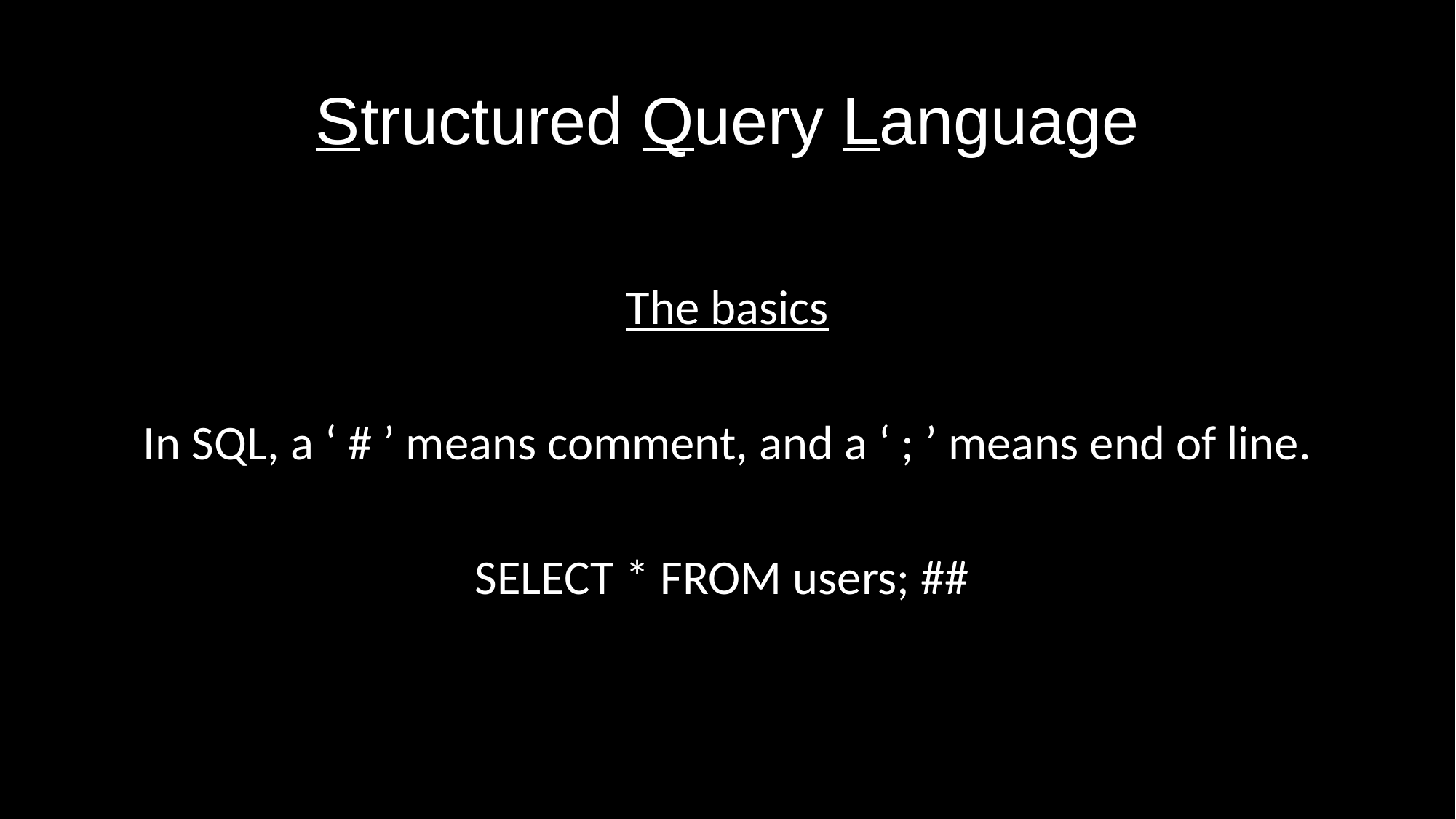

# Structured Query Language
The basics

In SQL, a ‘ # ’ means comment, and a ‘ ; ’ means end of line.

SELECT * FROM users; ##